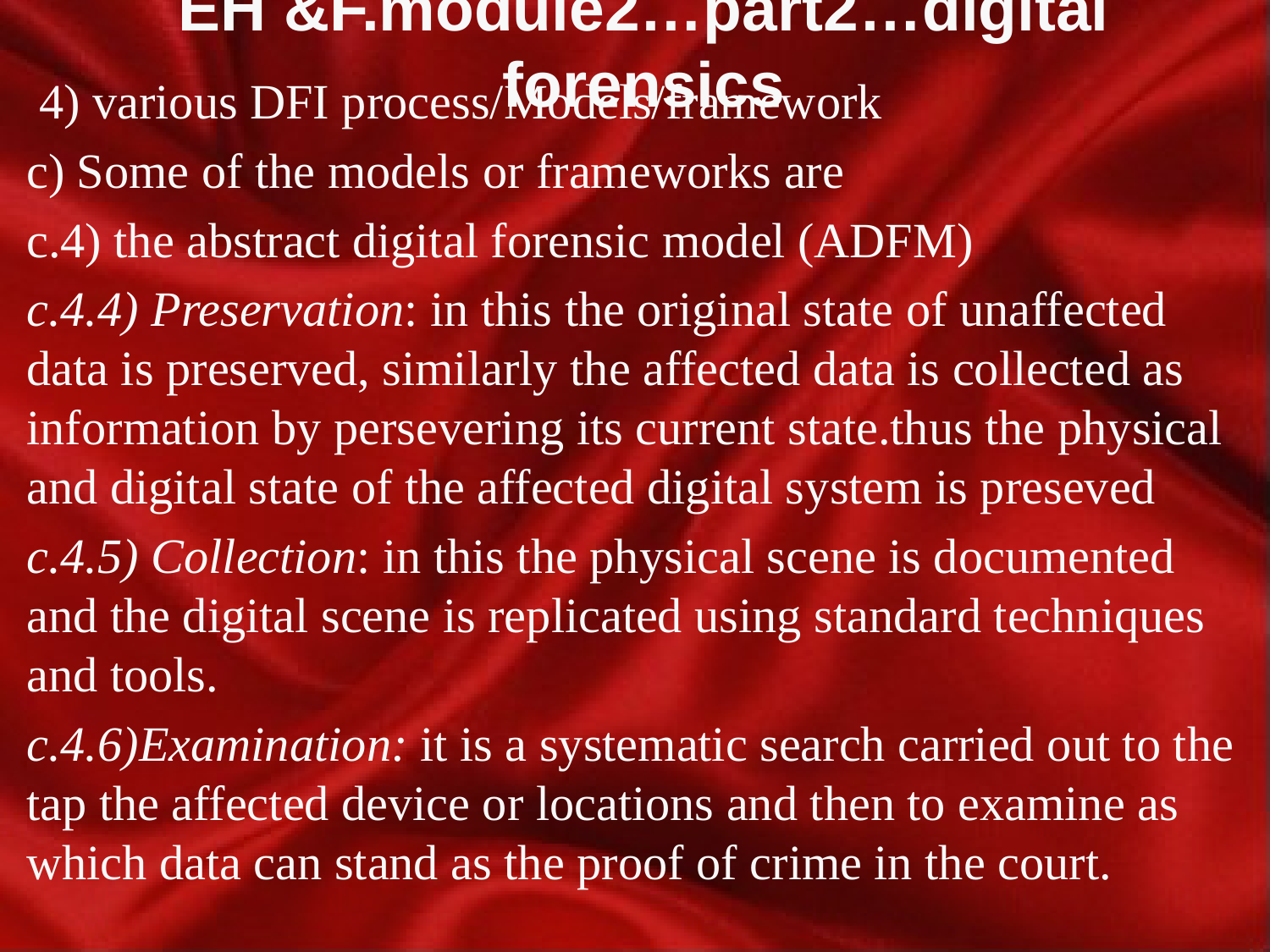

# EH &F.module2…part2…digital forensics
 4) various DFI process/Models/framework
c) Some of the models or frameworks are
c.4) the abstract digital forensic model (ADFM)
c.4.4) Preservation: in this the original state of unaffected data is preserved, similarly the affected data is collected as information by persevering its current state.thus the physical and digital state of the affected digital system is preseved
c.4.5) Collection: in this the physical scene is documented and the digital scene is replicated using standard techniques and tools.
c.4.6)Examination: it is a systematic search carried out to the tap the affected device or locations and then to examine as which data can stand as the proof of crime in the court.